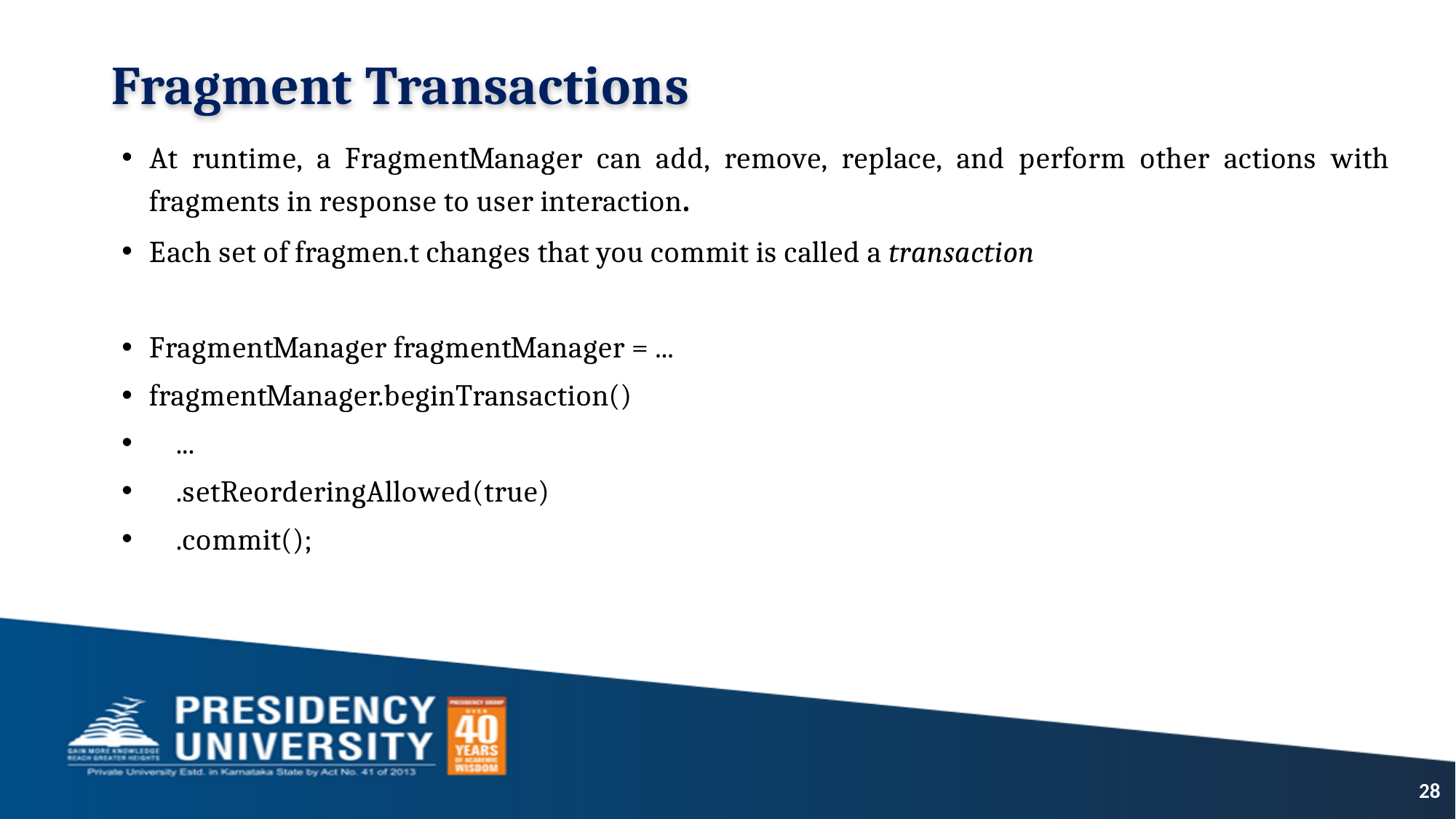

# Fragment Transactions
At runtime, a FragmentManager can add, remove, replace, and perform other actions with fragments in response to user interaction.
Each set of fragmen.t changes that you commit is called a transaction

FragmentManager fragmentManager = ...
fragmentManager.beginTransaction()
    ...
    .setReorderingAllowed(true)
    .commit();
28